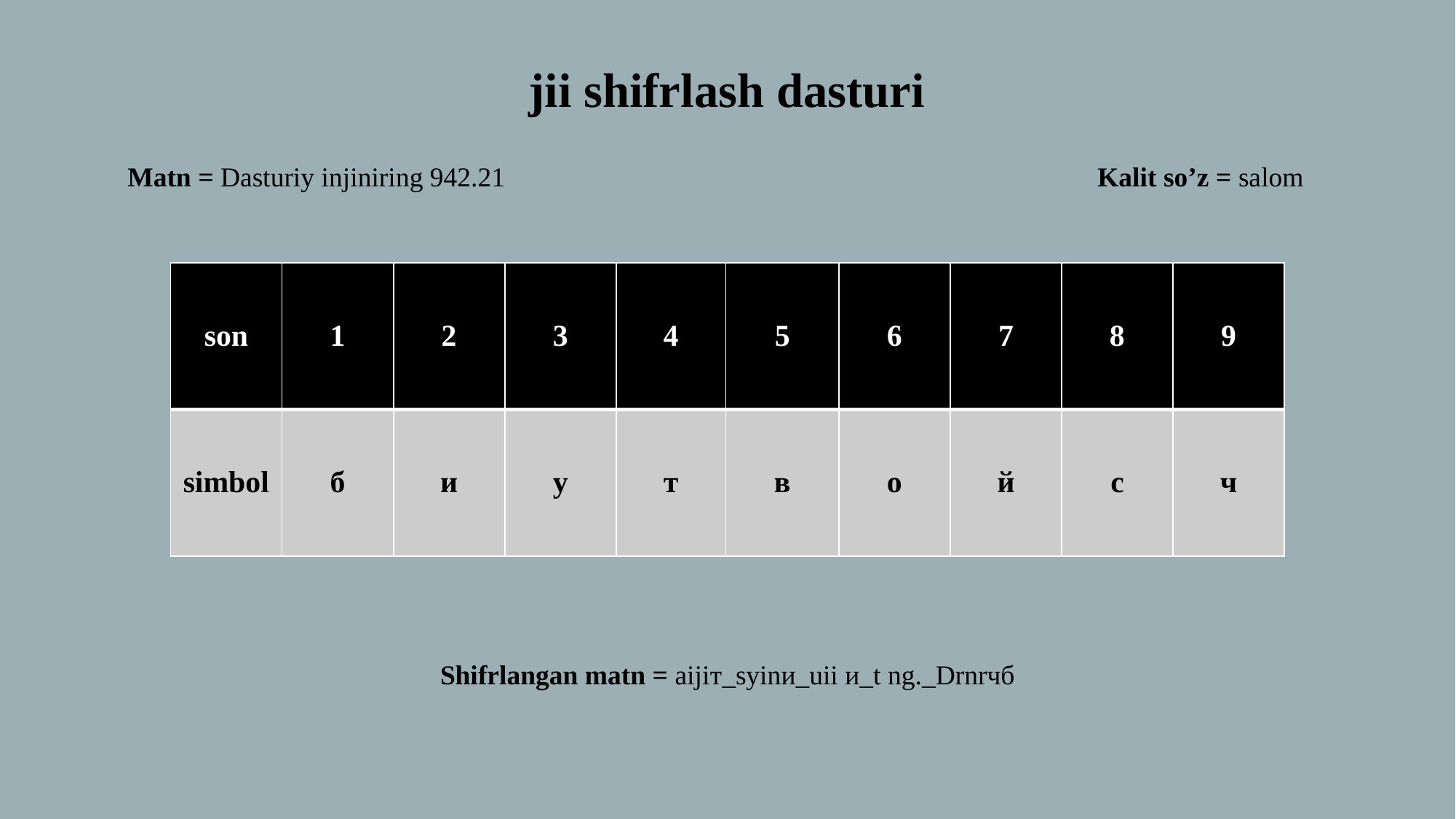

jii shifrlash dasturi
Matn = Dasturiy injiniring 942.21

Kalit so’z = salom
| son | 1 | 2 | 3 | 4 | 5 | 6 | 7 | 8 | 9 |
| --- | --- | --- | --- | --- | --- | --- | --- | --- | --- |
| simbol | б | и | у | т | в | о | й | с | ч |
Shifrlangan matn = aijiт_syinи_uii и_t ng._Drnrчб